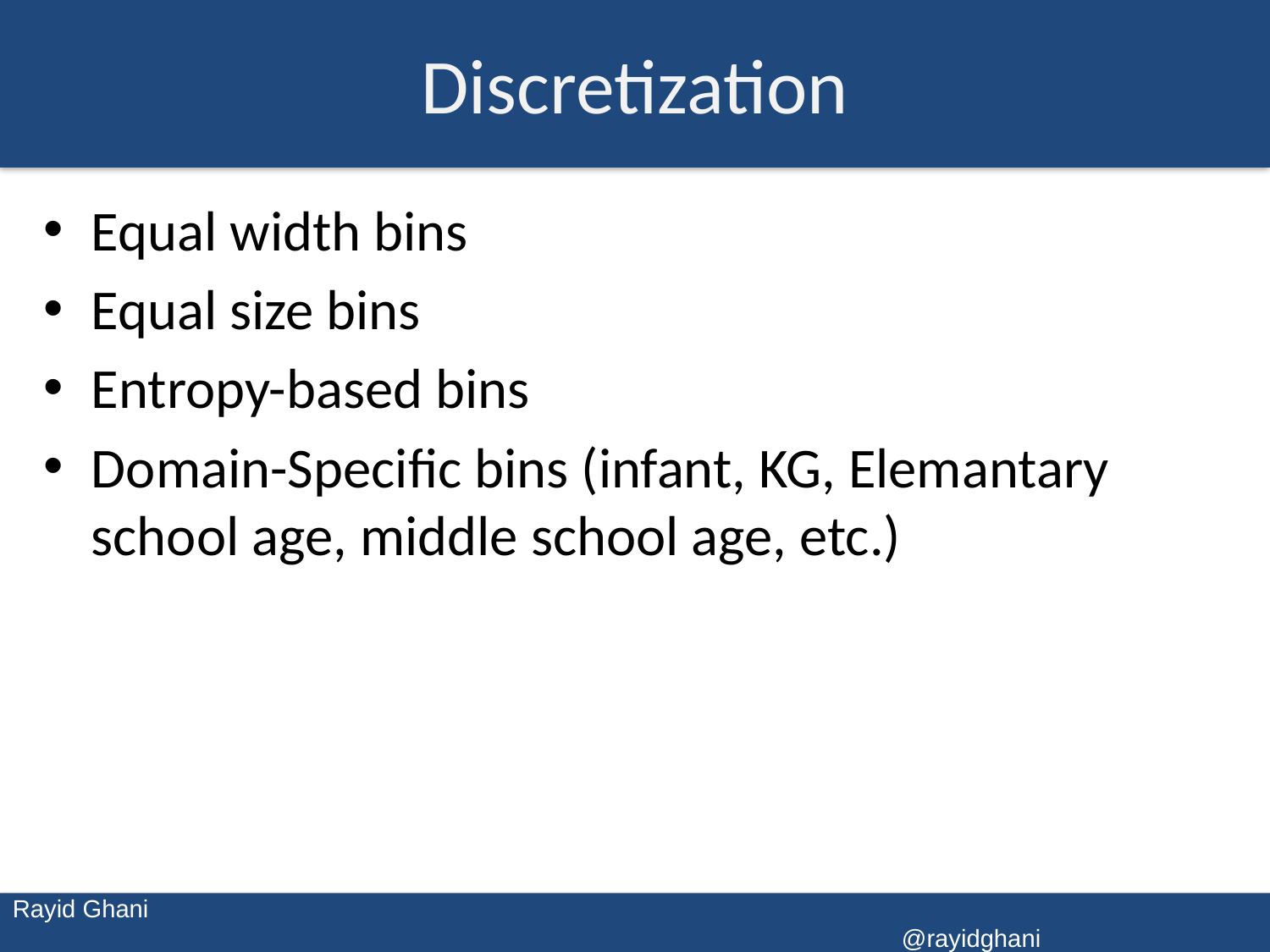

# Discretization
Equal width bins
Equal size bins
Entropy-based bins
Domain-Specific bins (infant, KG, Elemantary school age, middle school age, etc.)